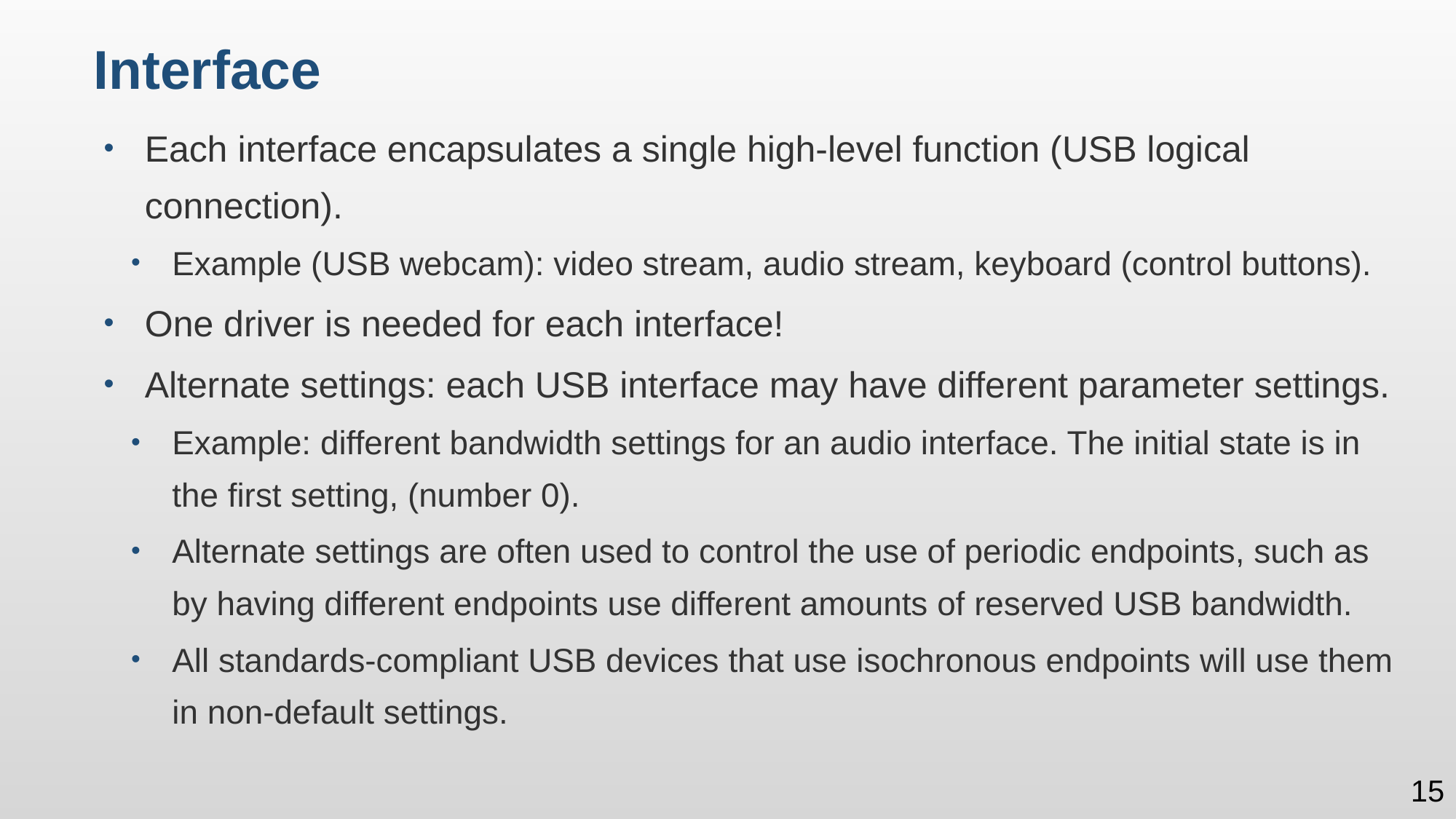

Interface
Each interface encapsulates a single high-level function (USB logical connection).
Example (USB webcam): video stream, audio stream, keyboard (control buttons).
One driver is needed for each interface!
Alternate settings: each USB interface may have different parameter settings.
Example: different bandwidth settings for an audio interface. The initial state is in the first setting, (number 0).
Alternate settings are often used to control the use of periodic endpoints, such as by having different endpoints use different amounts of reserved USB bandwidth.
All standards-compliant USB devices that use isochronous endpoints will use them in non-default settings.

15